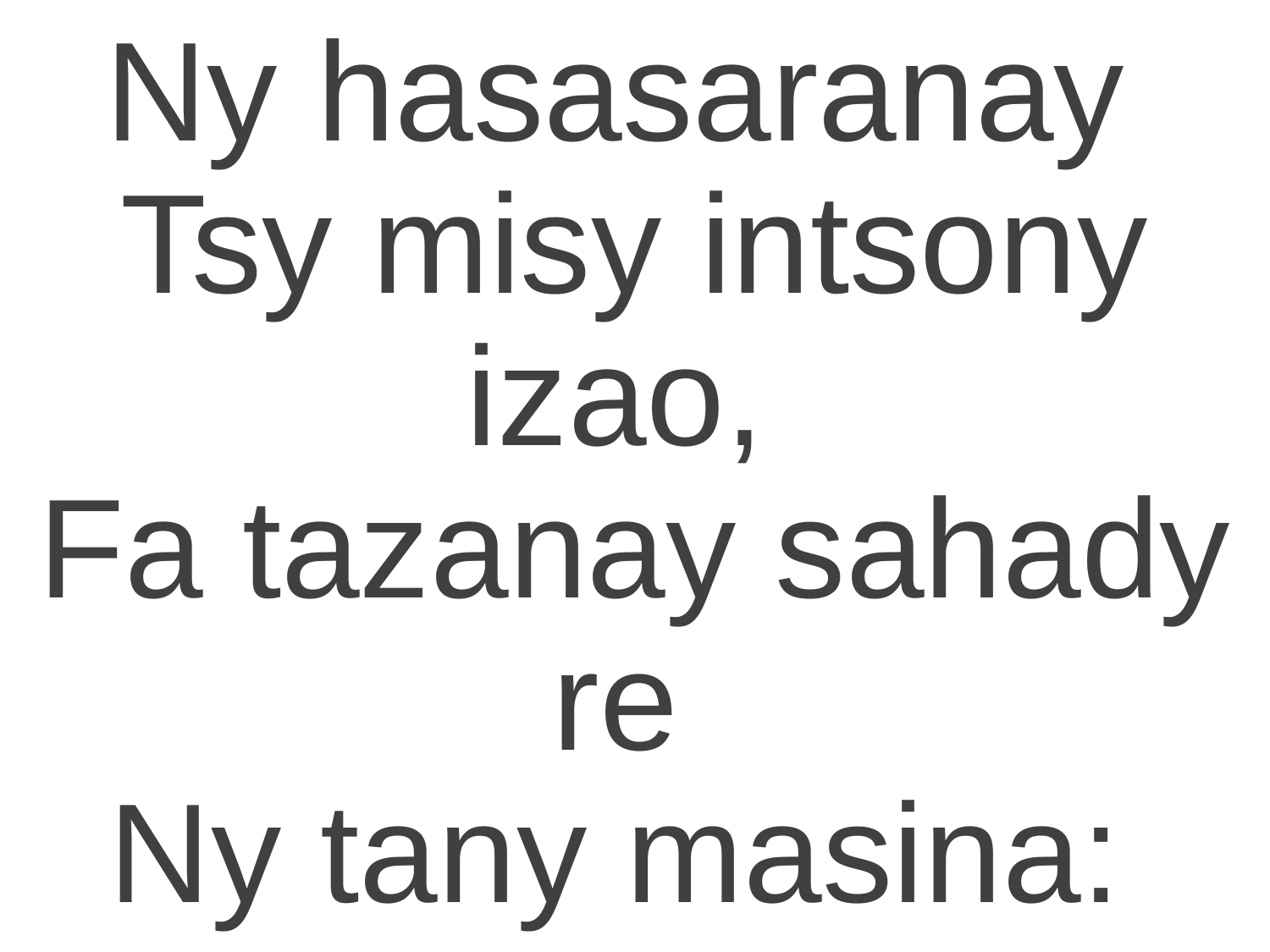

Ny hasasaranay
Tsy misy intsony izao,
Fa tazanay sahady re
Ny tany masina: